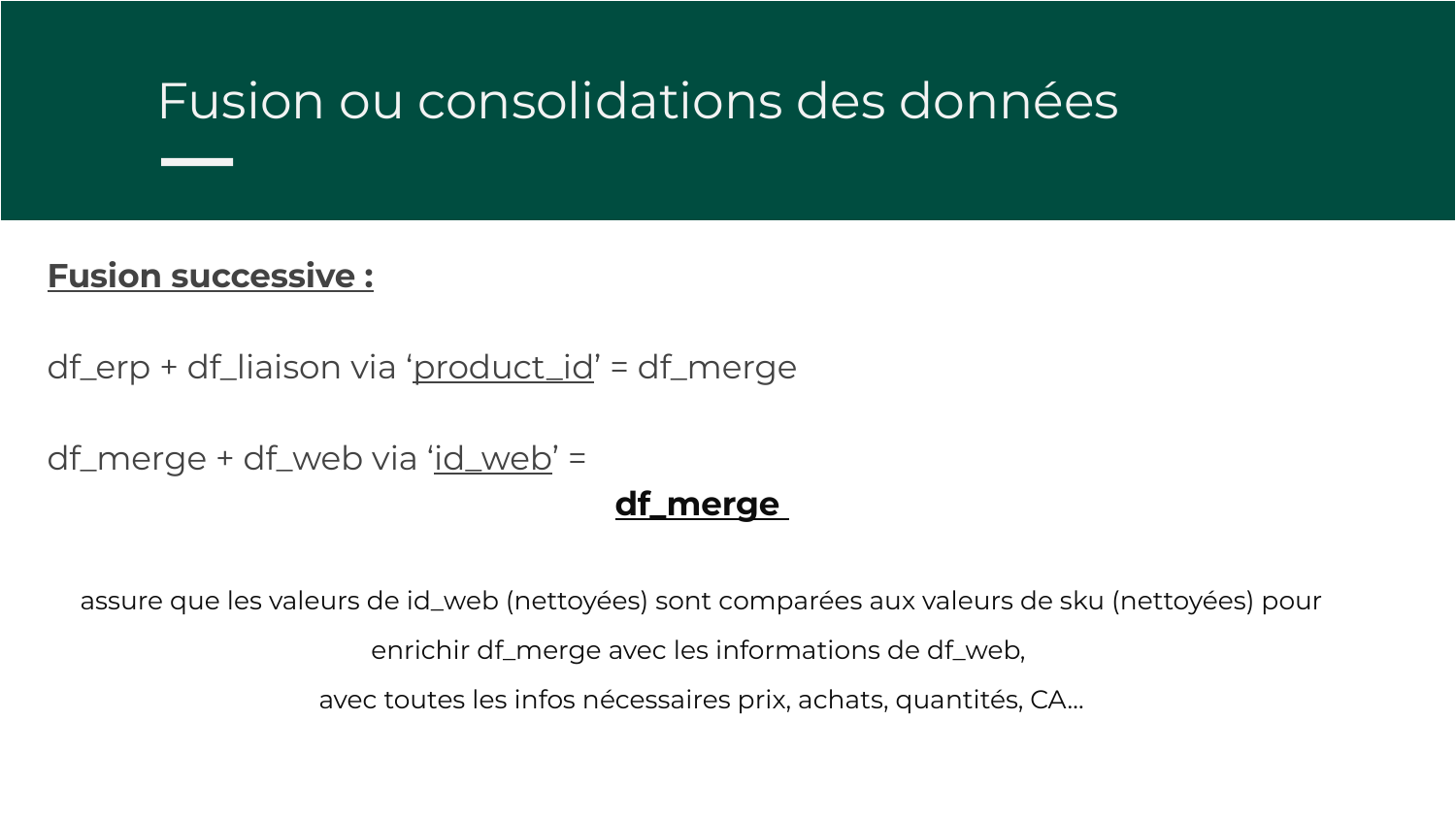

Fusion ou consolidations des données

Fusion successive :

		df_erp + df_liaison via ‘product_id’ = df_merge

		df_merge + df_web via ‘id_web’ =
df_merge

assure que les valeurs de id_web (nettoyées) sont comparées aux valeurs de sku (nettoyées) pour enrichir df_merge avec les informations de df_web,
avec toutes les infos nécessaires prix, achats, quantités, CA…